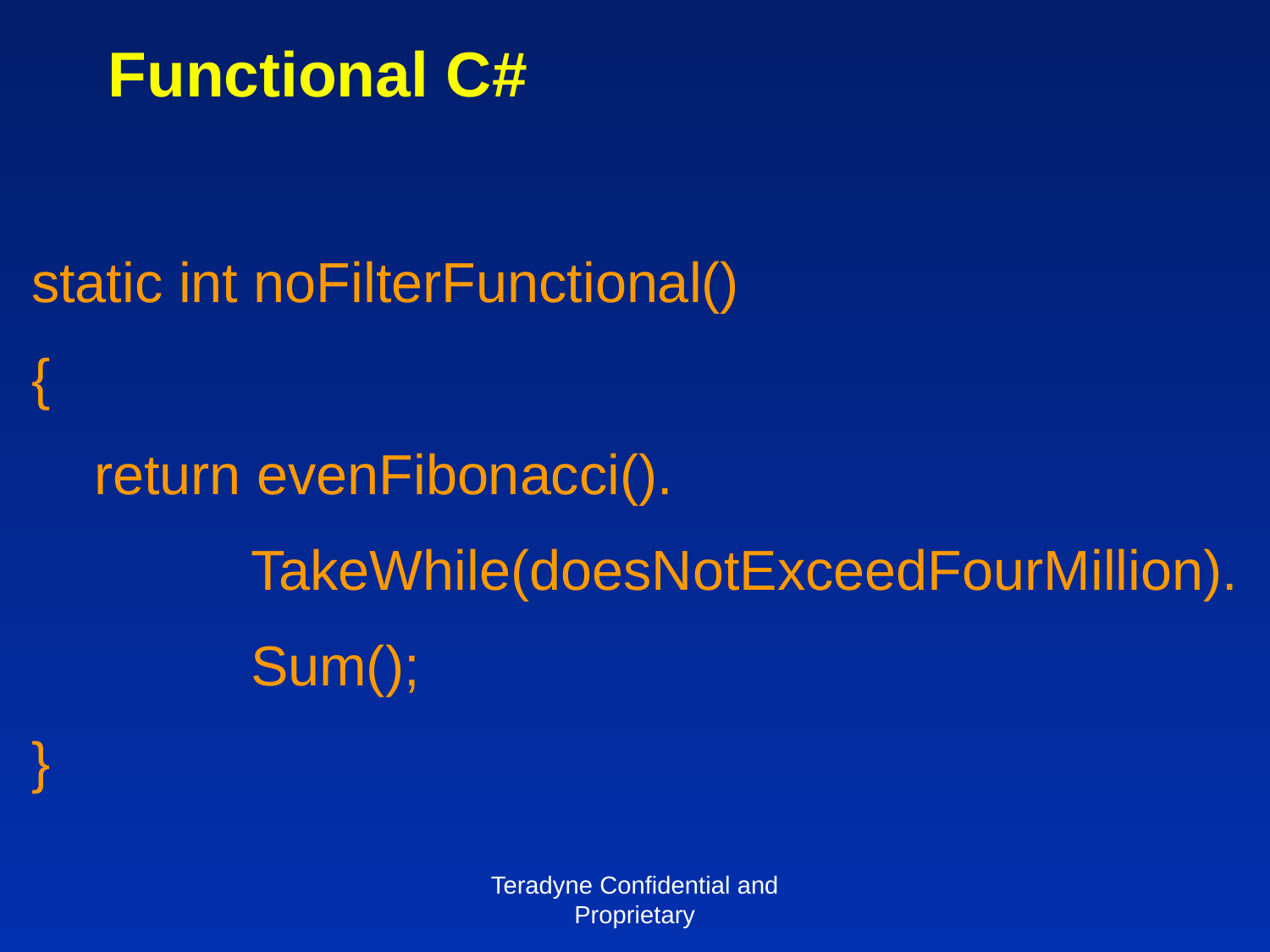

# Functional C#
static int noFilterFunctional()
{
    return evenFibonacci().
              TakeWhile(doesNotExceedFourMillion).
              Sum();
}
Teradyne Confidential and Proprietary